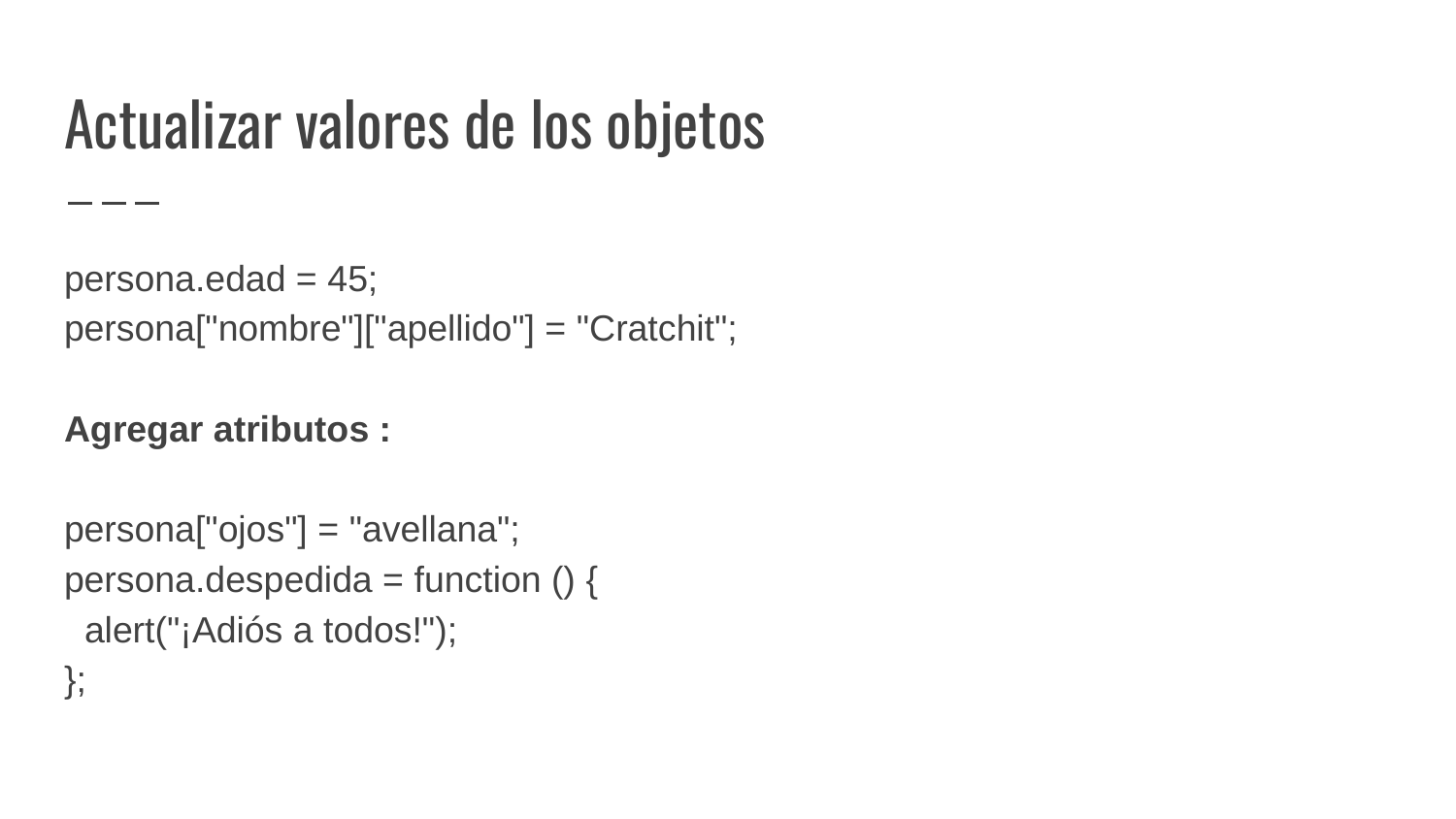

# Actualizar valores de los objetos
persona.edad = 45;
persona["nombre"]["apellido"] = "Cratchit";

Agregar atributos :

persona["ojos"] = "avellana";
persona.despedida = function () {
  alert("¡Adiós a todos!");
};